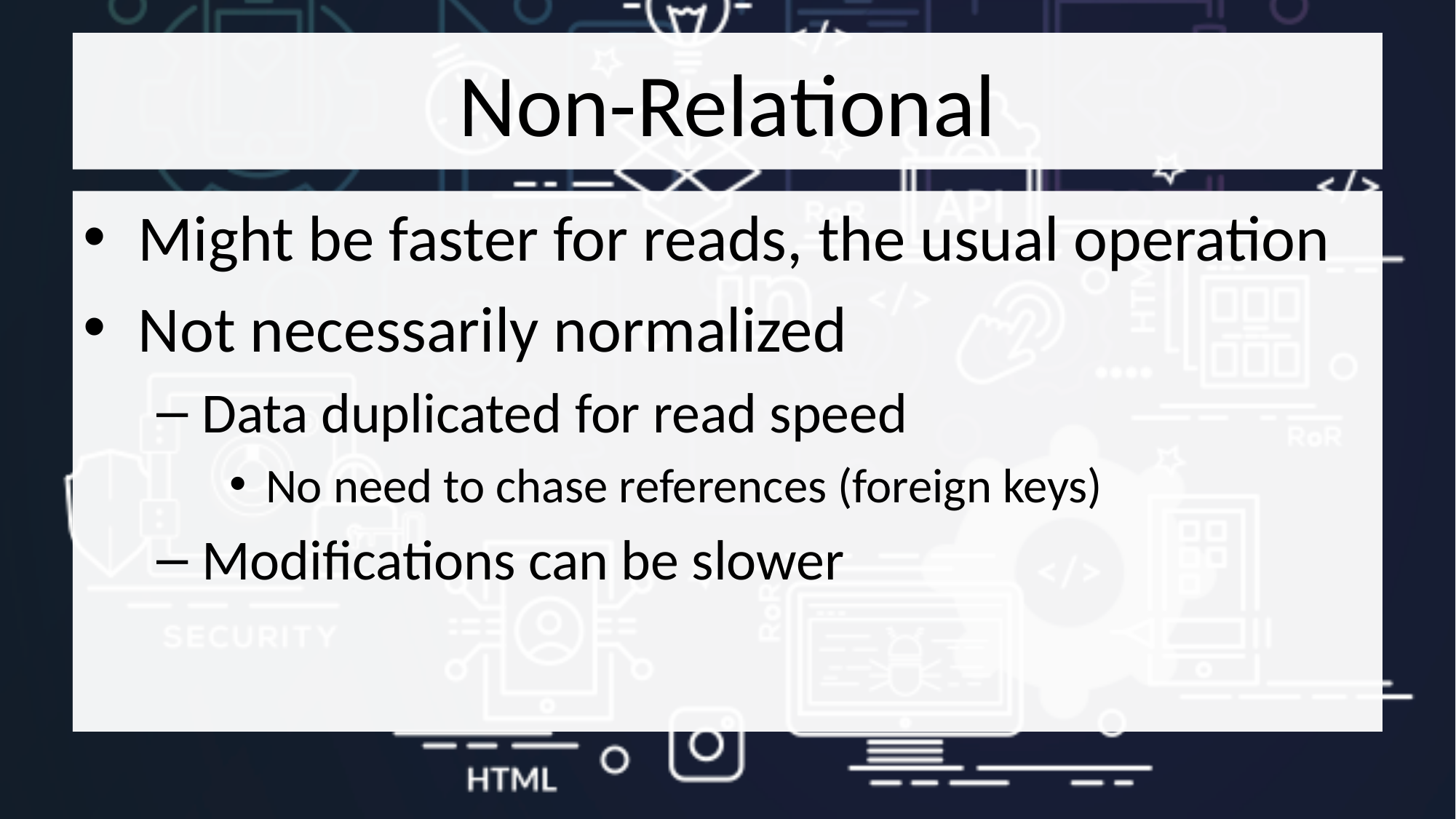

# Non-Relational
Might be faster for reads, the usual operation
Not necessarily normalized
Data duplicated for read speed
No need to chase references (foreign keys)
Modifications can be slower